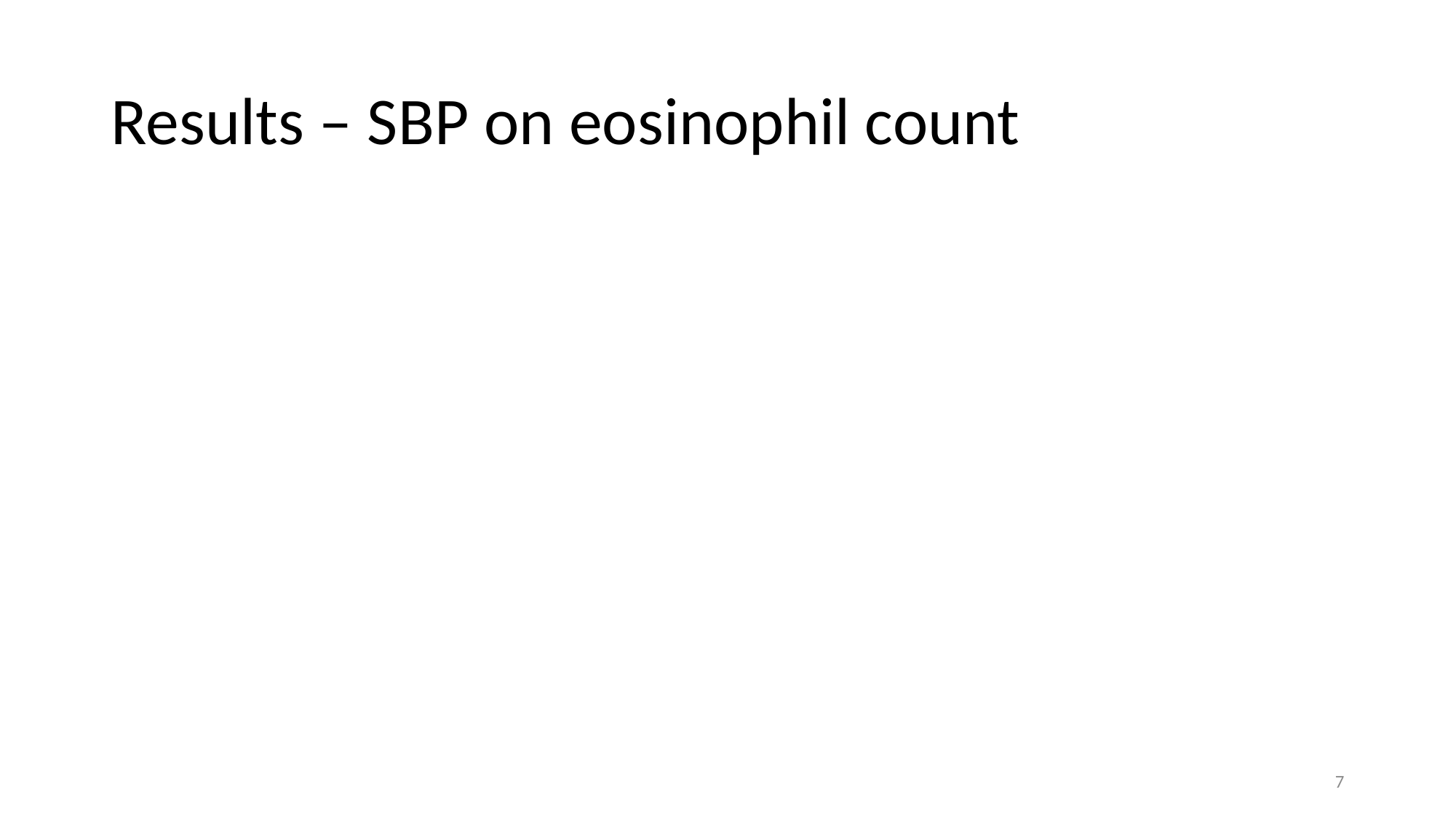

# Results – SBP on eosinophil count

7